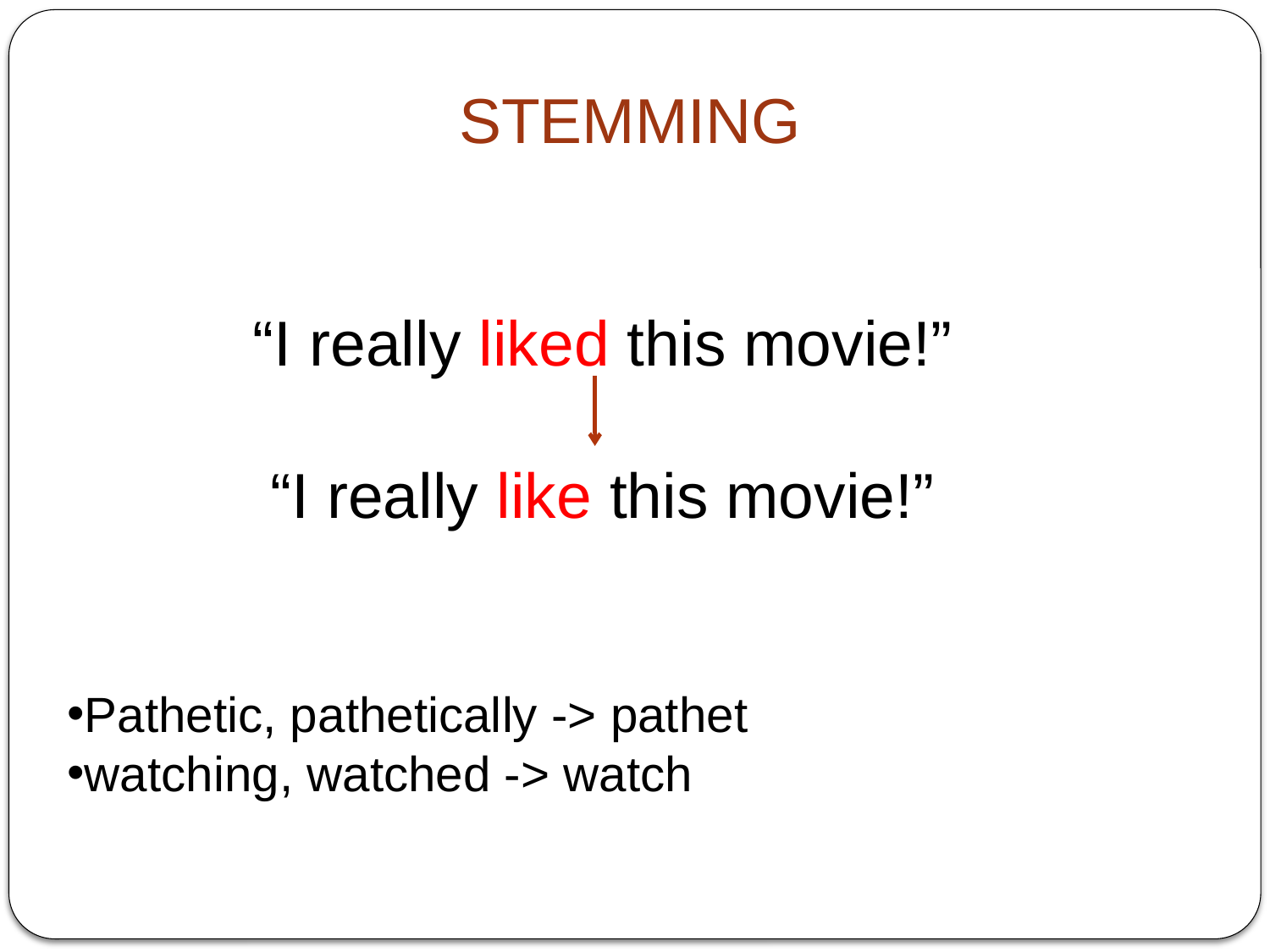

STEMMING
“I really liked this movie!”

“I really like this movie!”
Pathetic, pathetically -> pathet
watching, watched -> watch